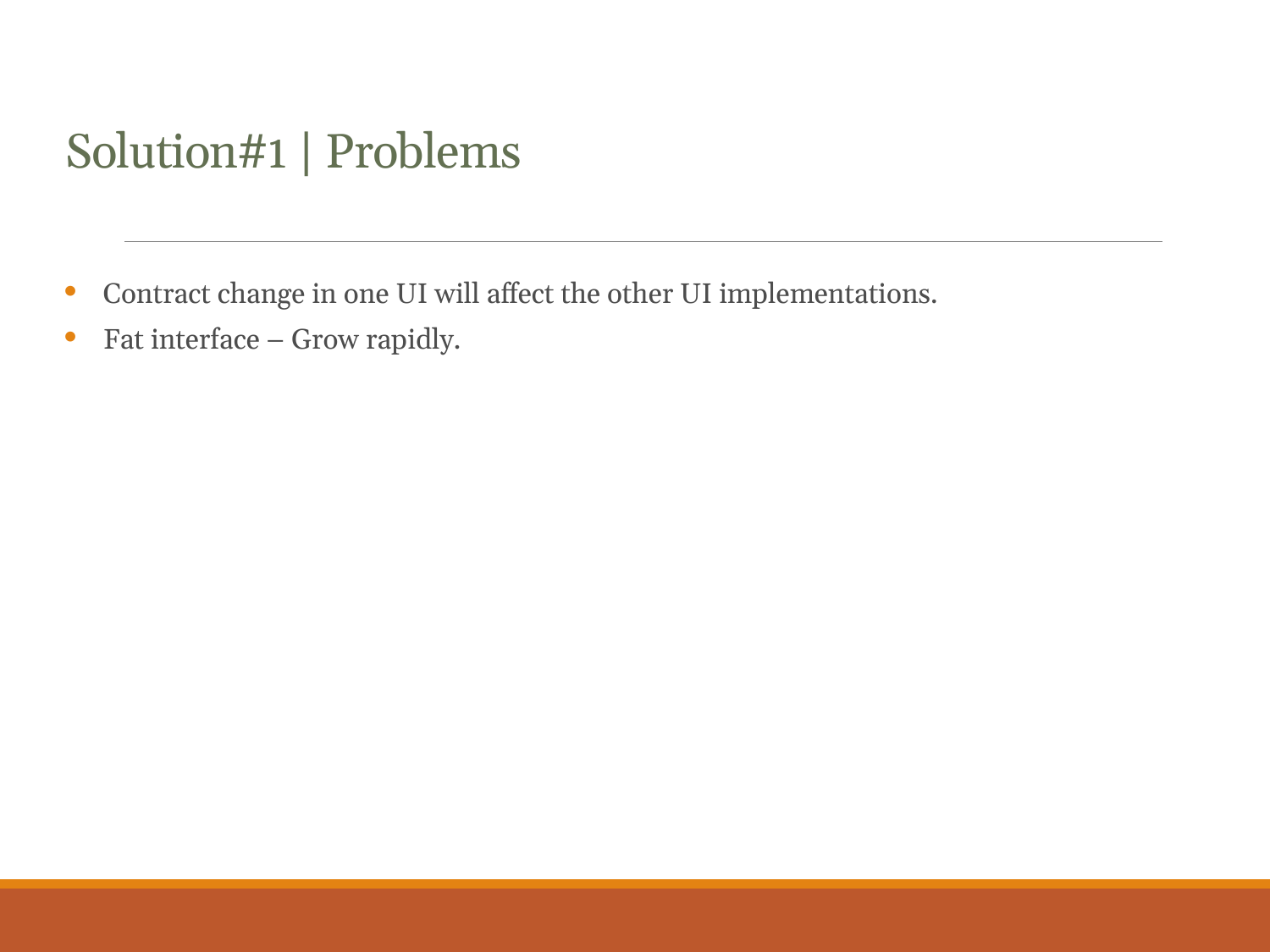

# Solution#1 | Problems
Contract change in one UI will affect the other UI implementations.
Fat interface – Grow rapidly.